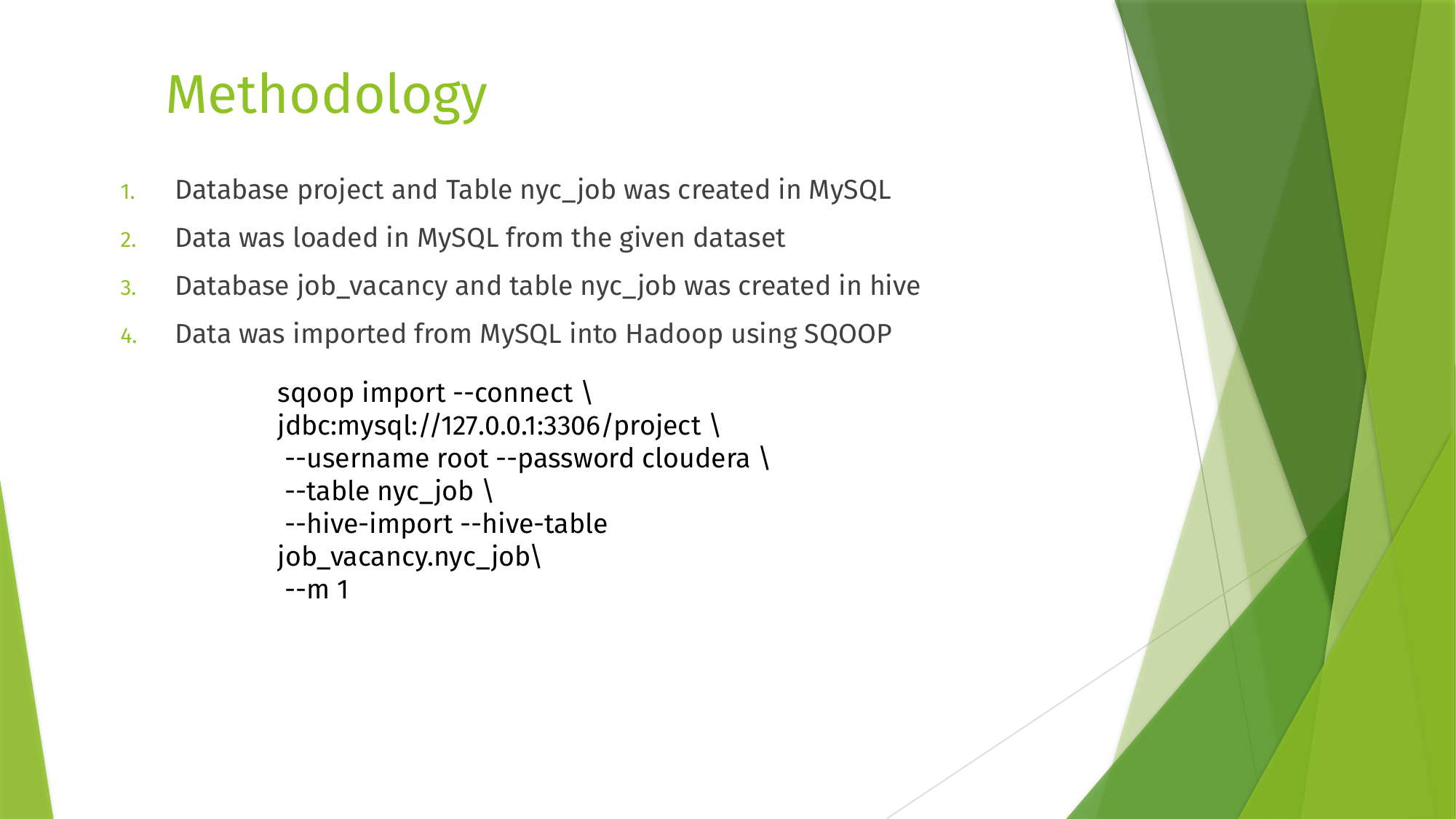

# Methodology
Database project and Table nyc_job was created in MySQL
Data was loaded in MySQL from the given dataset
Database job_vacancy and table nyc_job was created in hive
Data was imported from MySQL into Hadoop using SQOOP

sqoop import --connect \
jdbc:mysql://127.0.0.1:3306/project \
 --username root --password cloudera \
 --table nyc_job \
 --hive-import --hive-table job_vacancy.nyc_job\
 --m 1